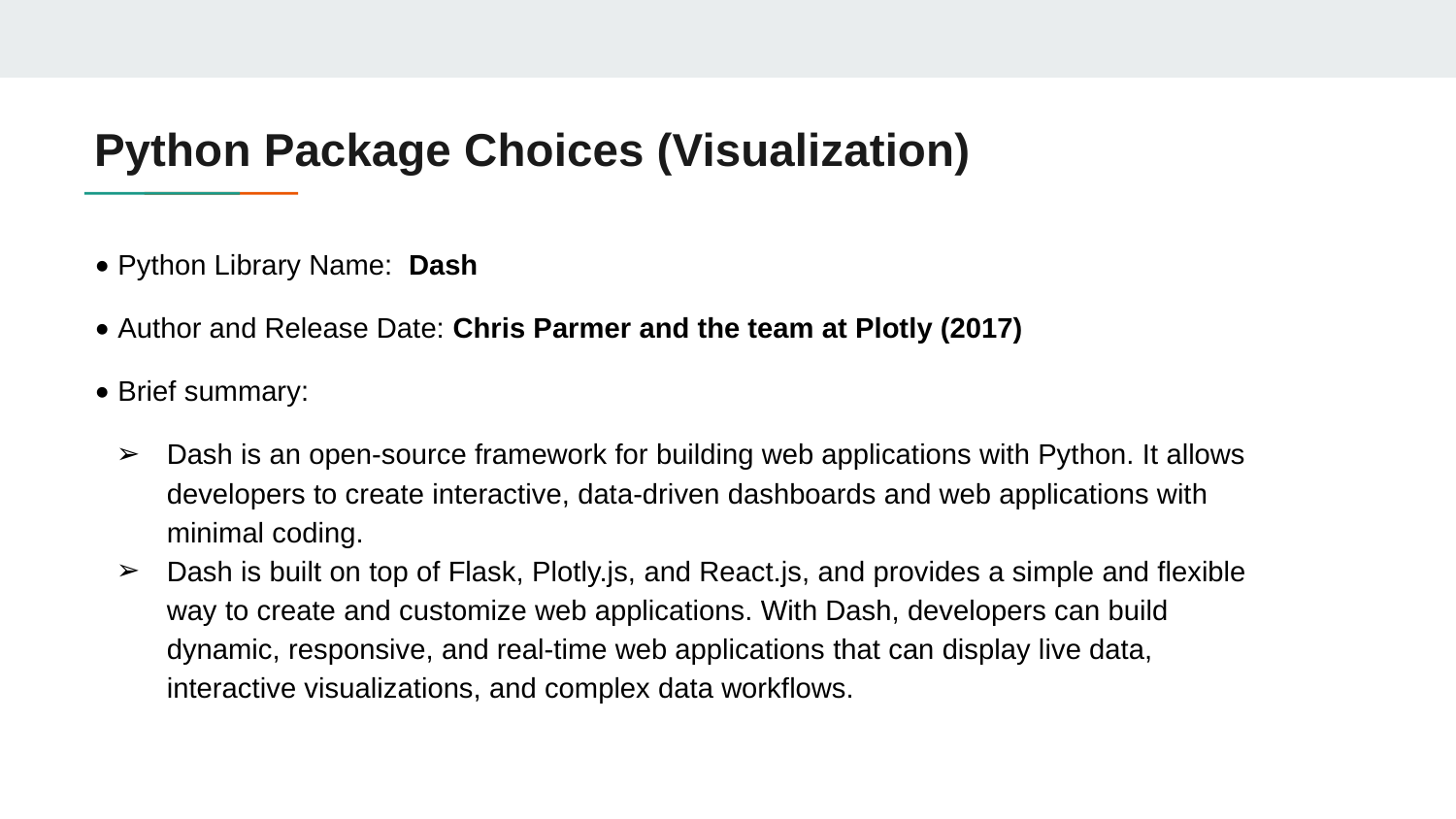

# Python Package Choices (Visualization)
• Python Library Name:  Dash
• Author and Release Date: Chris Parmer and the team at Plotly (2017)
• Brief summary:
Dash is an open-source framework for building web applications with Python. It allows developers to create interactive, data-driven dashboards and web applications with minimal coding.
Dash is built on top of Flask, Plotly.js, and React.js, and provides a simple and flexible way to create and customize web applications. With Dash, developers can build dynamic, responsive, and real-time web applications that can display live data, interactive visualizations, and complex data workflows.